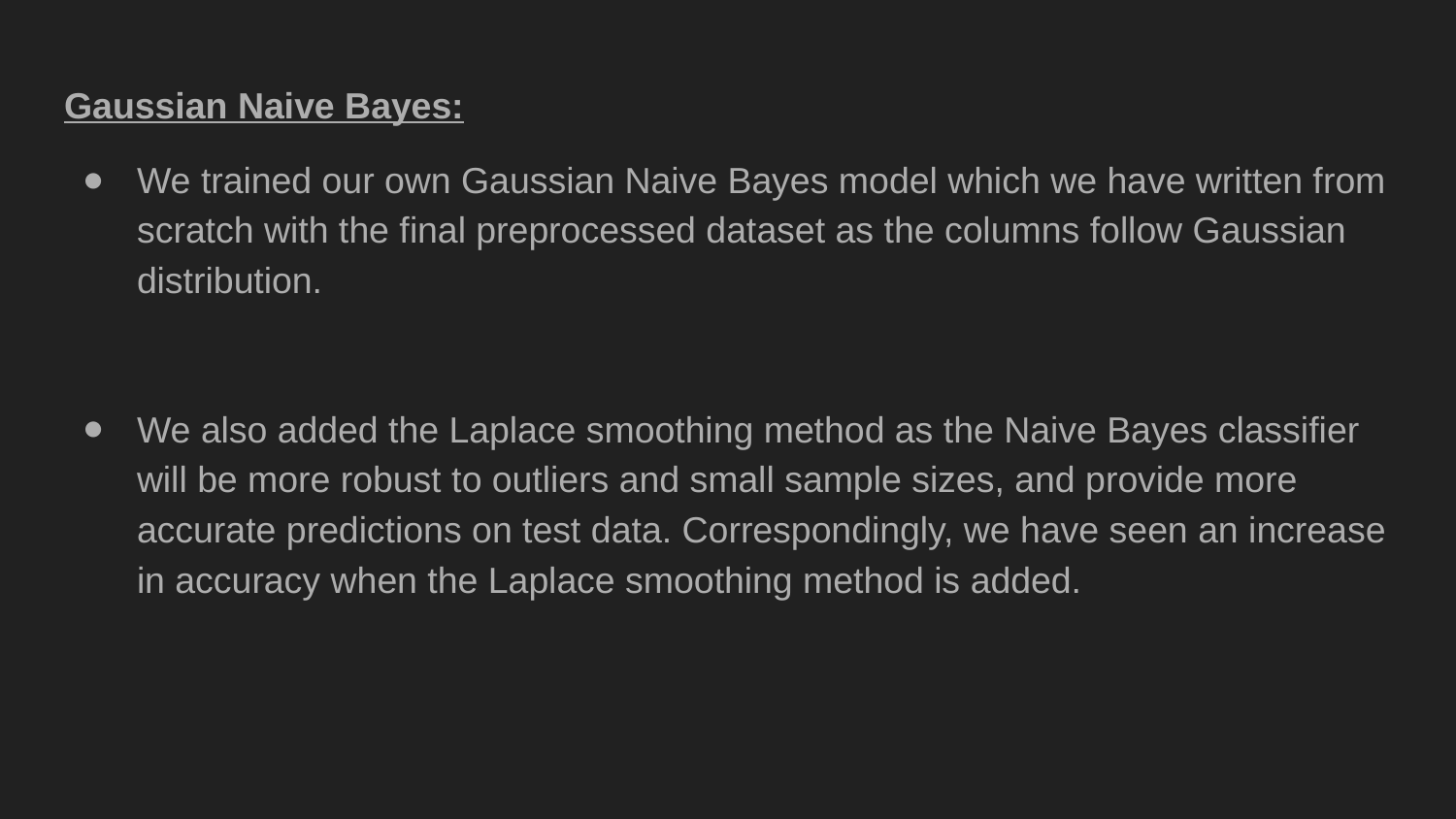

Gaussian Naive Bayes:
We trained our own Gaussian Naive Bayes model which we have written from scratch with the final preprocessed dataset as the columns follow Gaussian distribution.

We also added the Laplace smoothing method as the Naive Bayes classifier will be more robust to outliers and small sample sizes, and provide more accurate predictions on test data. Correspondingly, we have seen an increase in accuracy when the Laplace smoothing method is added.